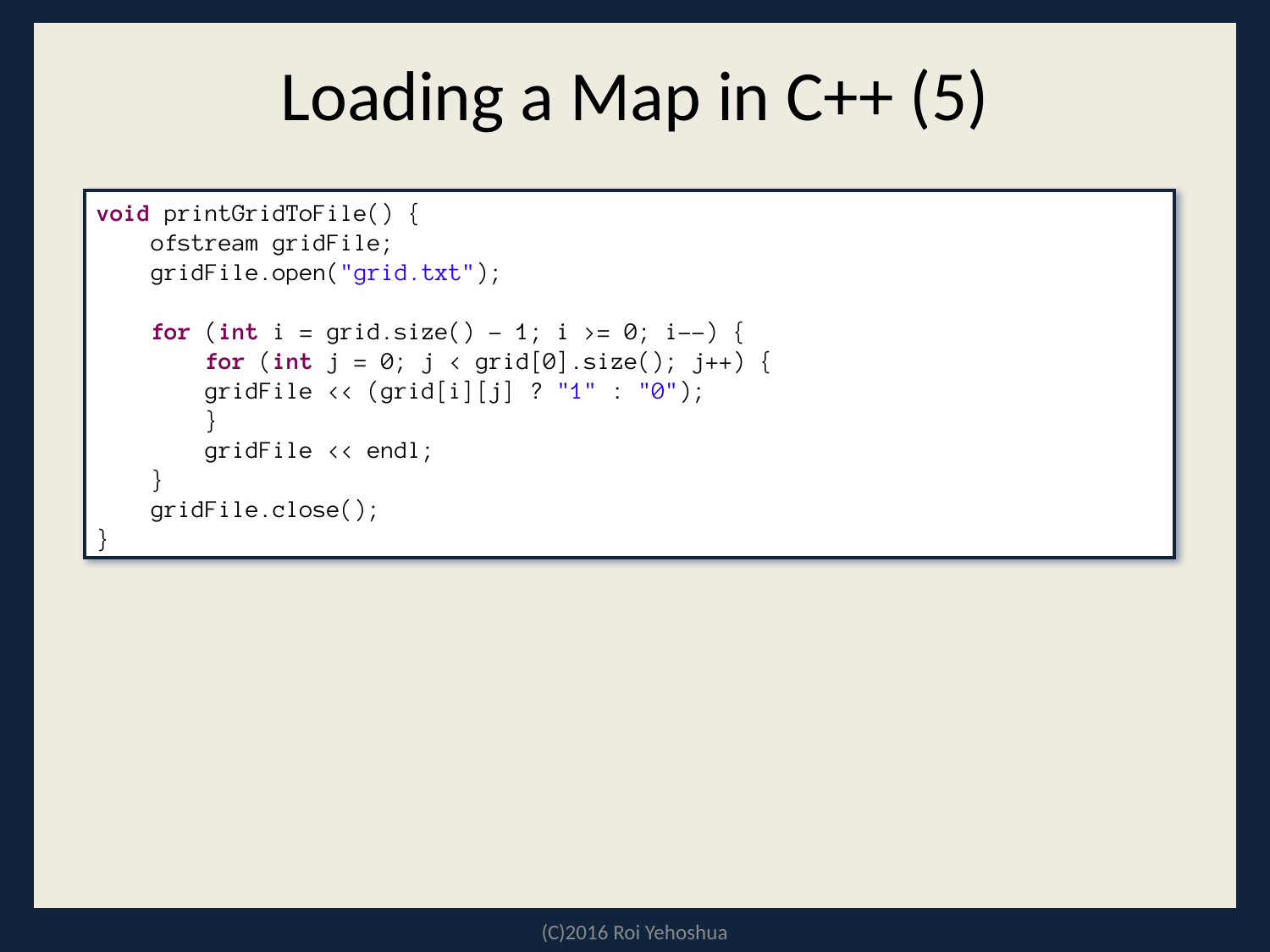

# Loading a Map in C++ (5)

void printGridToFile() {
    ofstream gridFile;
    gridFile.open("grid.txt");

    for (int i = grid.size() - 1; i >= 0; i--) {
        for (int j = 0; j < grid[0].size(); j++) {
        gridFile << (grid[i][j] ? "1" : "0");
        }
        gridFile << endl;
    }
    gridFile.close();
}
(C)2016 Roi Yehoshua